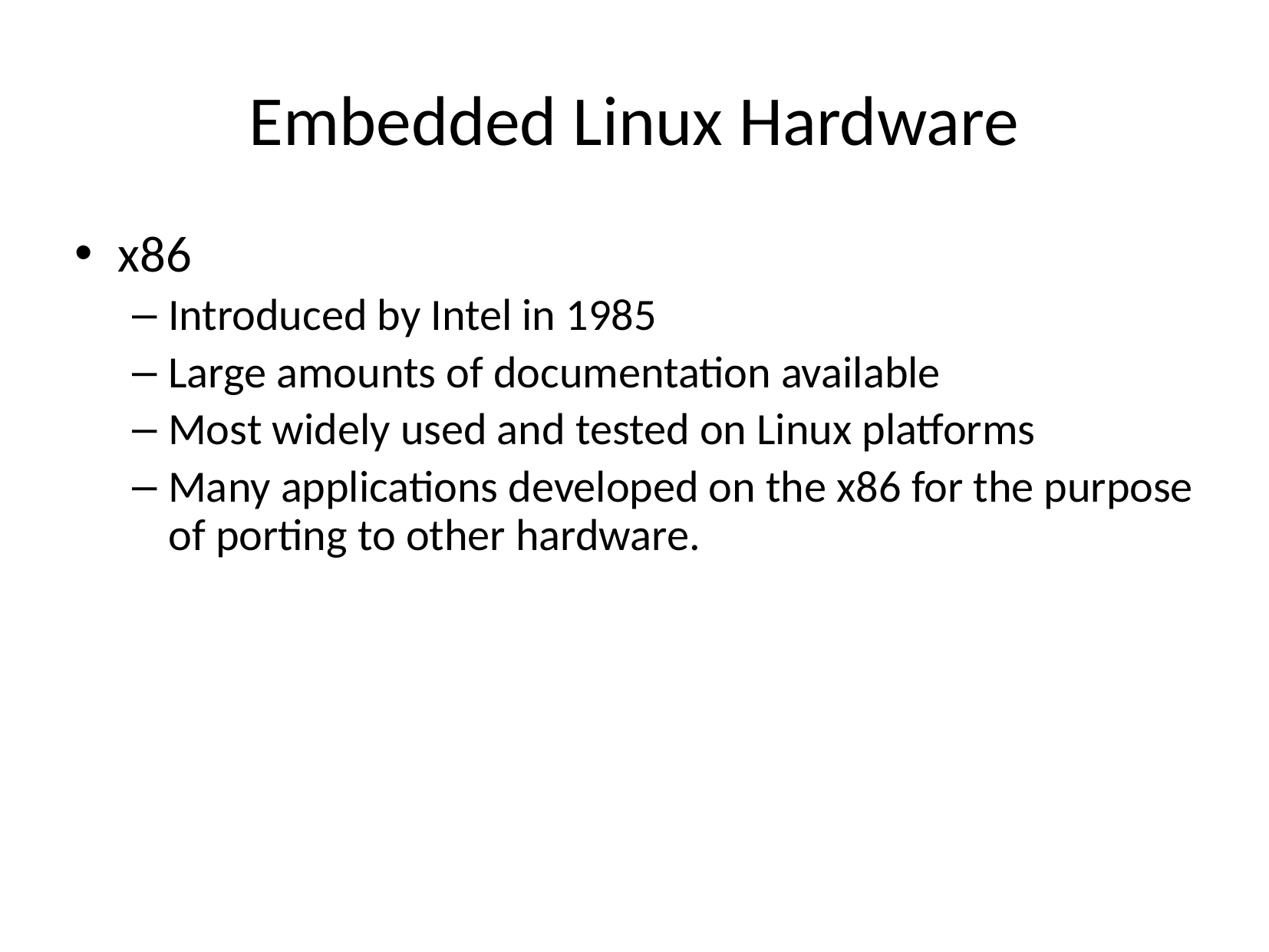

Embedded Linux Hardware
x86
Introduced by Intel in 1985
Large amounts of documentation available
Most widely used and tested on Linux platforms
Many applications developed on the x86 for the purpose of porting to other hardware.